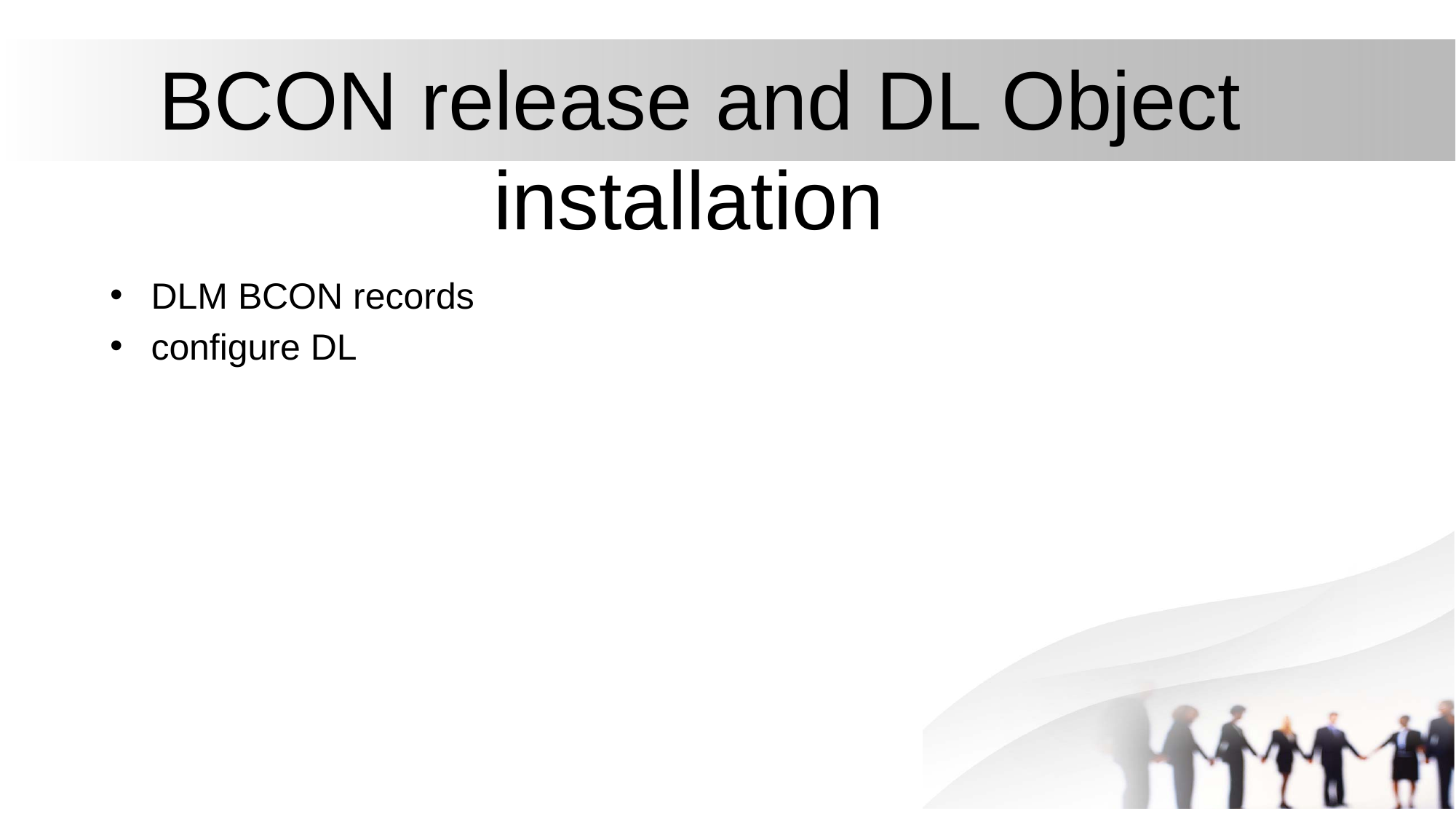

# BCON release and DL Object installation
DLM BCON records
configure DL